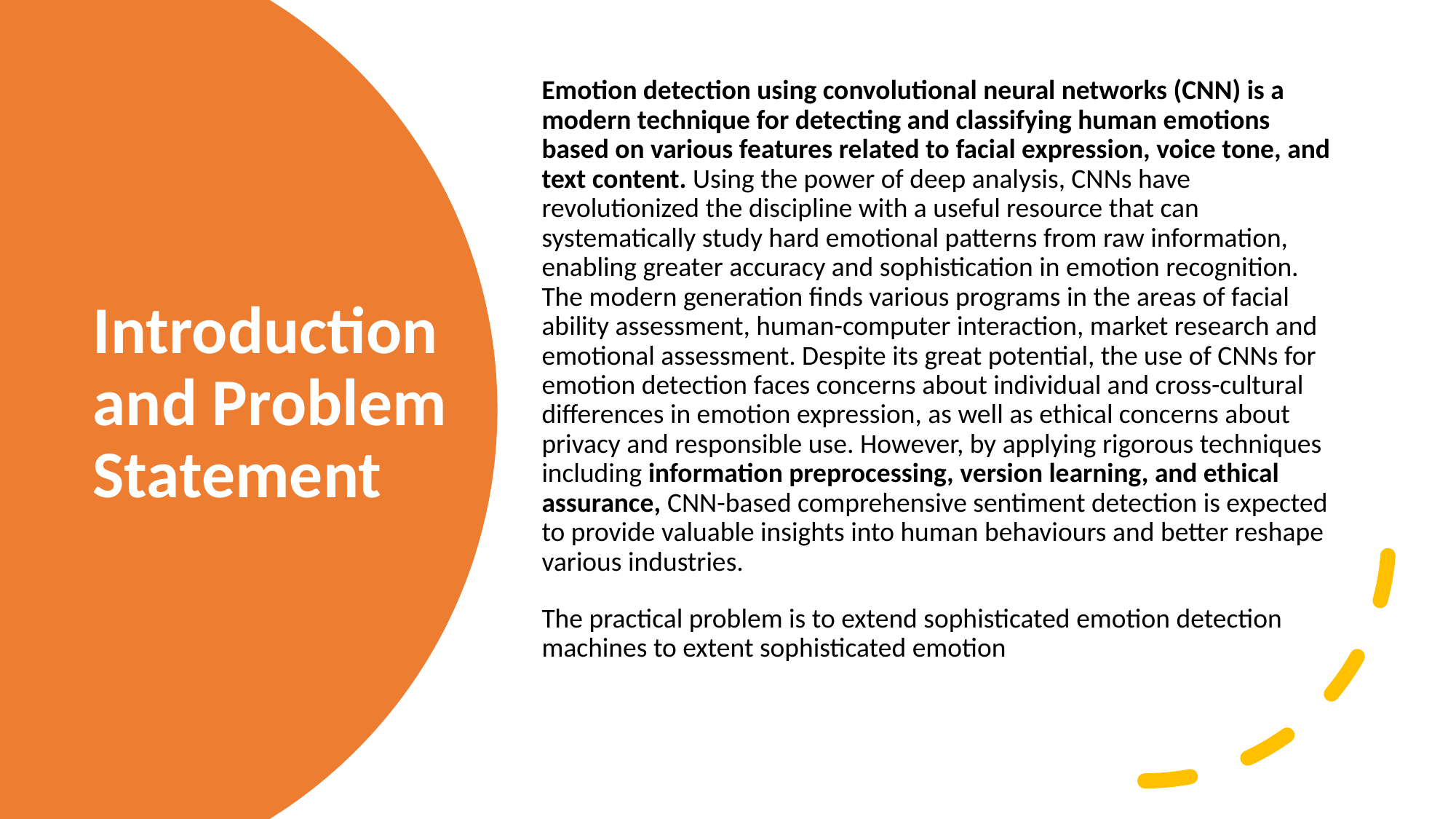

Emotion detection using convolutional neural networks (CNN) is a modern technique for detecting and classifying human emotions based on various features related to facial expression, voice tone, and text content. Using the power of deep analysis, CNNs have revolutionized the discipline with a useful resource that can systematically study hard emotional patterns from raw information, enabling greater accuracy and sophistication in emotion recognition. The modern generation finds various programs in the areas of facial ability assessment, human-computer interaction, market research and emotional assessment. Despite its great potential, the use of CNNs for emotion detection faces concerns about individual and cross-cultural differences in emotion expression, as well as ethical concerns about privacy and responsible use. However, by applying rigorous techniques including information preprocessing, version learning, and ethical assurance, CNN-based comprehensive sentiment detection is expected to provide valuable insights into human behaviours and better reshape various industries.
The practical problem is to extend sophisticated emotion detection machines to extent sophisticated emotion

# Introduction and Problem Statement